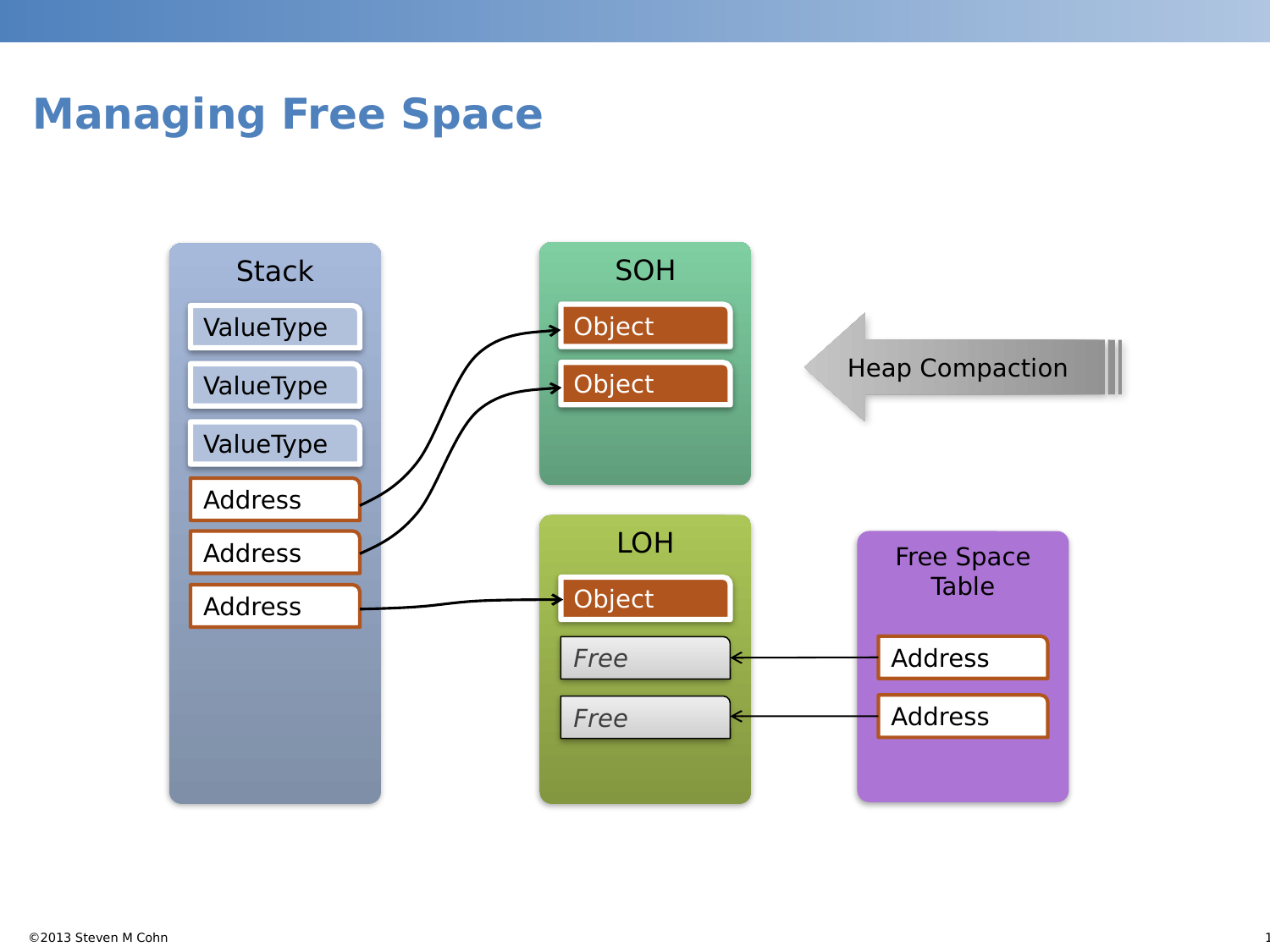

# Managing Free Space

SOH
Stack
ValueType
ValueType
ValueType
Address
Address

Address

Address

Address

Object
Heap Compaction

Object

LOH
Free Space Table
Object

Free
Free